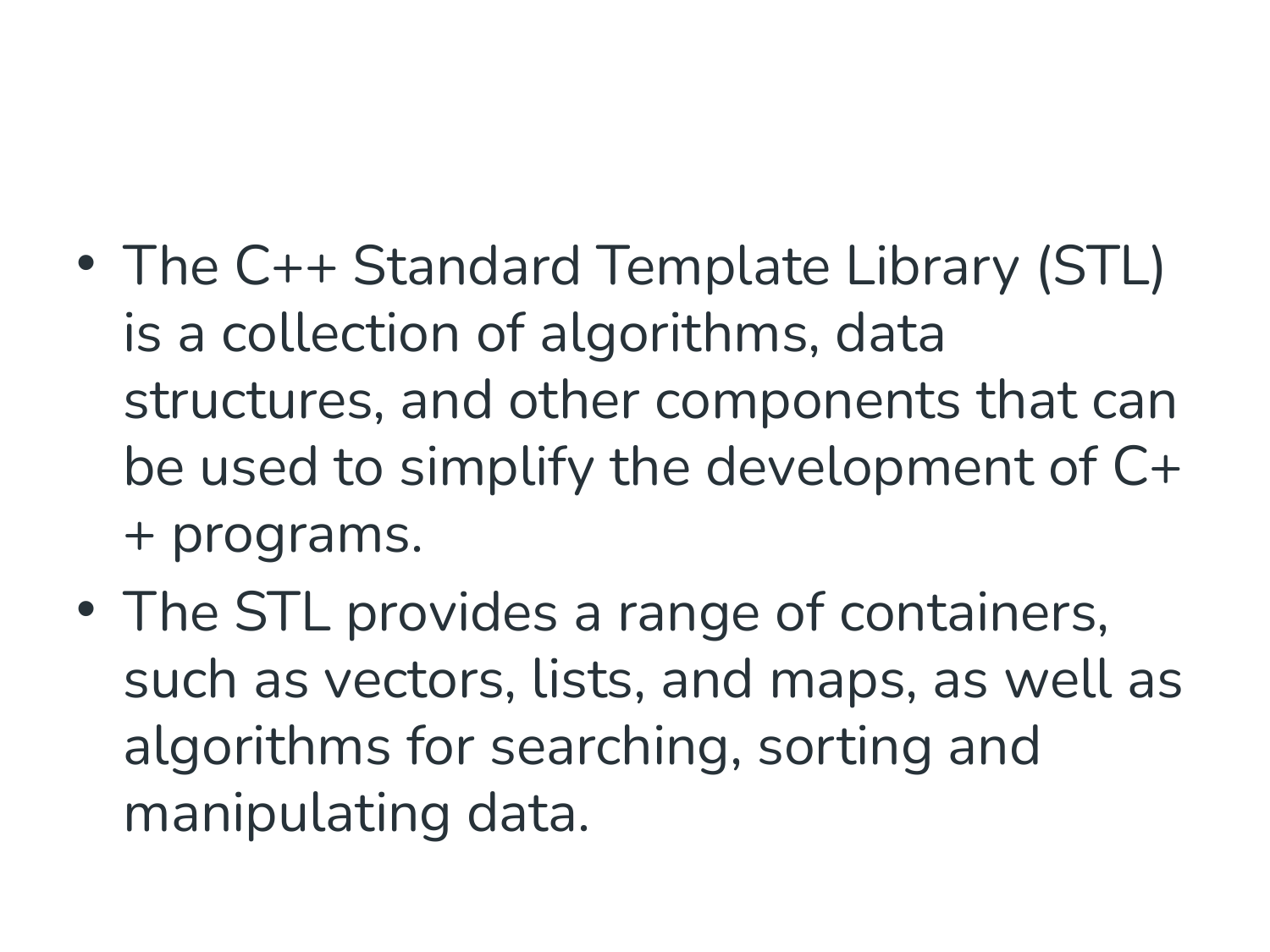

#
The C++ Standard Template Library (STL) is a collection of algorithms, data structures, and other components that can be used to simplify the development of C++ programs.
The STL provides a range of containers, such as vectors, lists, and maps, as well as algorithms for searching, sorting and manipulating data.